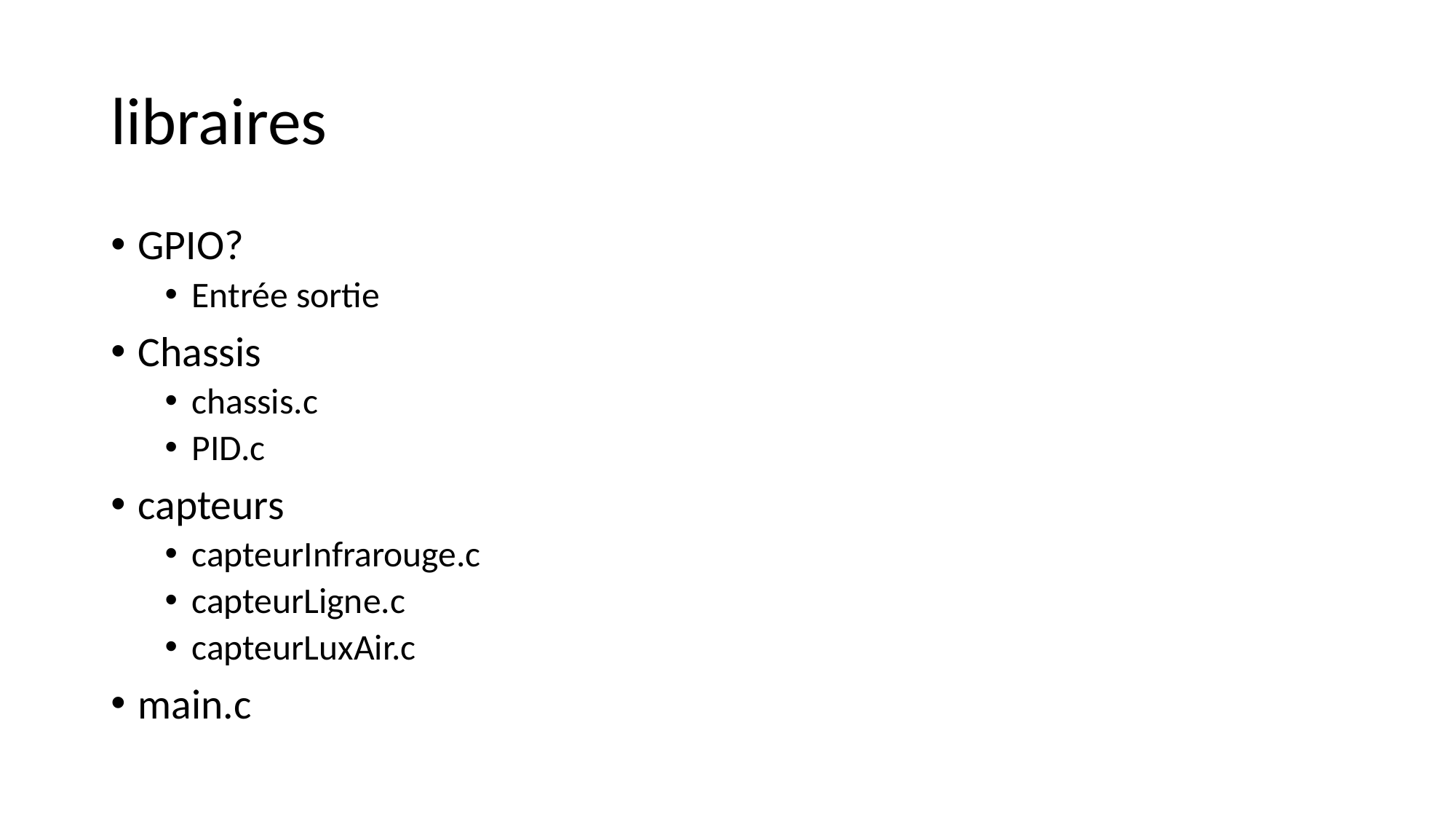

# libraires
GPIO?
Entrée sortie
Chassis
chassis.c
PID.c
capteurs
capteurInfrarouge.c
capteurLigne.c
capteurLuxAir.c
main.c